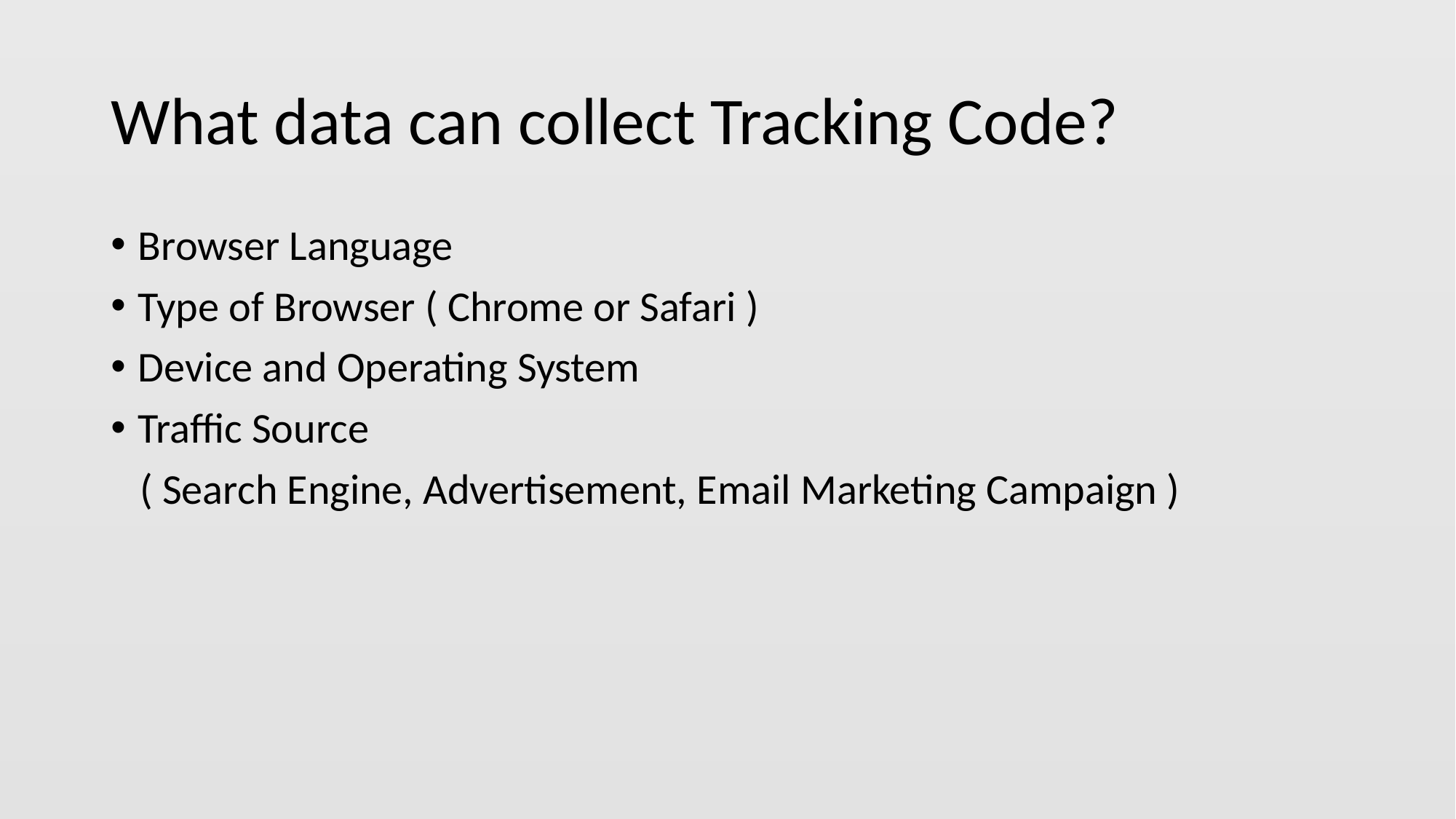

# What data can collect Tracking Code?
Browser Language
Type of Browser ( Chrome or Safari )
Device and Operating System
Traffic Source
   ( Search Engine, Advertisement, Email Marketing Campaign )